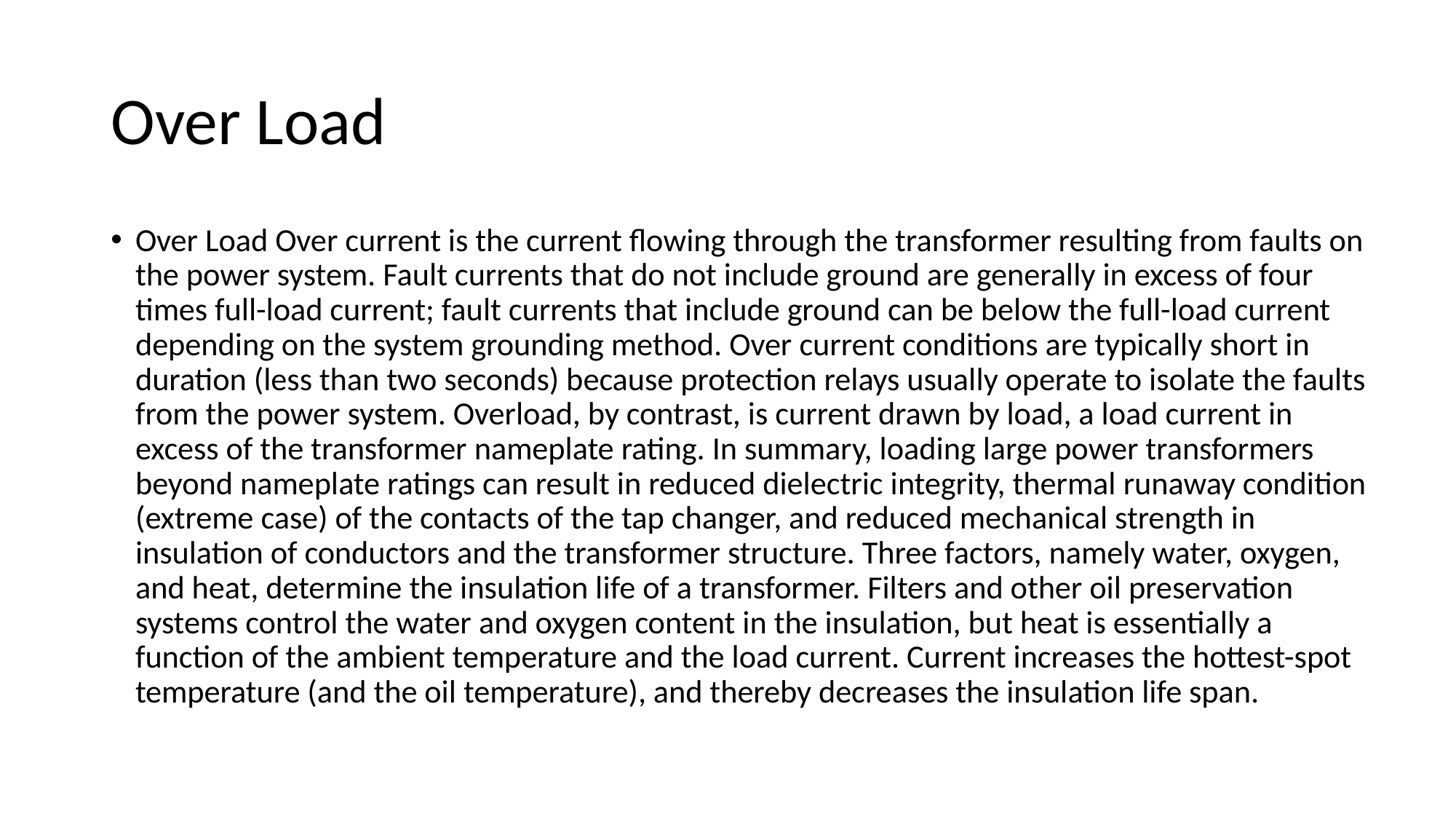

# Over Load
Over Load Over current is the current flowing through the transformer resulting from faults on the power system. Fault currents that do not include ground are generally in excess of four times full-load current; fault currents that include ground can be below the full-load current depending on the system grounding method. Over current conditions are typically short in duration (less than two seconds) because protection relays usually operate to isolate the faults from the power system. Overload, by contrast, is current drawn by load, a load current in excess of the transformer nameplate rating. In summary, loading large power transformers beyond nameplate ratings can result in reduced dielectric integrity, thermal runaway condition (extreme case) of the contacts of the tap changer, and reduced mechanical strength in insulation of conductors and the transformer structure. Three factors, namely water, oxygen, and heat, determine the insulation life of a transformer. Filters and other oil preservation systems control the water and oxygen content in the insulation, but heat is essentially a function of the ambient temperature and the load current. Current increases the hottest-spot temperature (and the oil temperature), and thereby decreases the insulation life span.